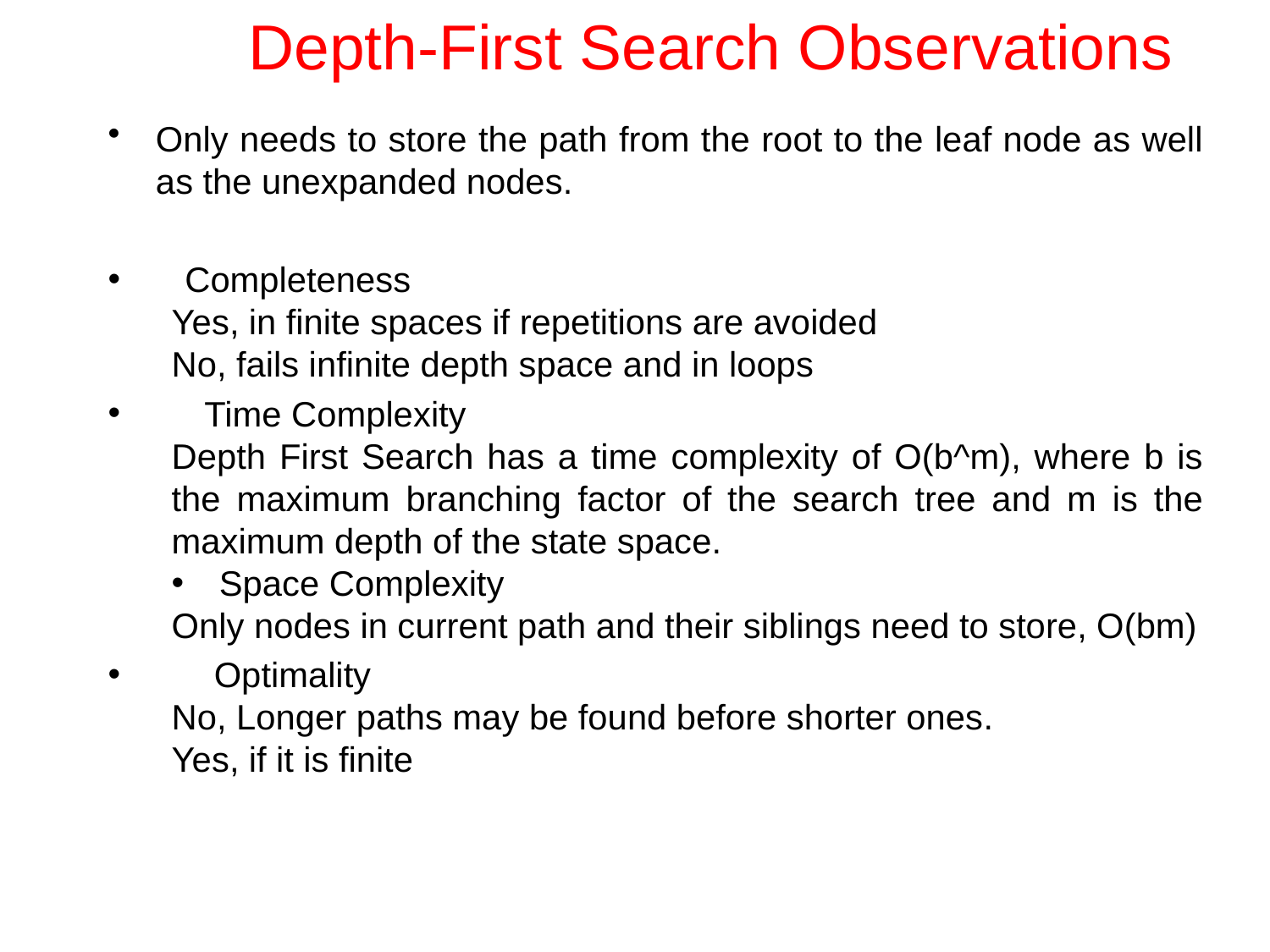

Depth-First Search Observations
Only needs to store the path from the root to the leaf node as well as the unexpanded nodes.

   Completeness
Yes, in finite spaces if repetitions are avoided
No, fails infinite depth space and in loops
     Time Complexity
Depth First Search has a time complexity of O(b^m), where b is the maximum branching factor of the search tree and m is the maximum depth of the state space.
Space Complexity
Only nodes in current path and their siblings need to store, O(bm)
      Optimality
No, Longer paths may be found before shorter ones.
Yes, if it is finite